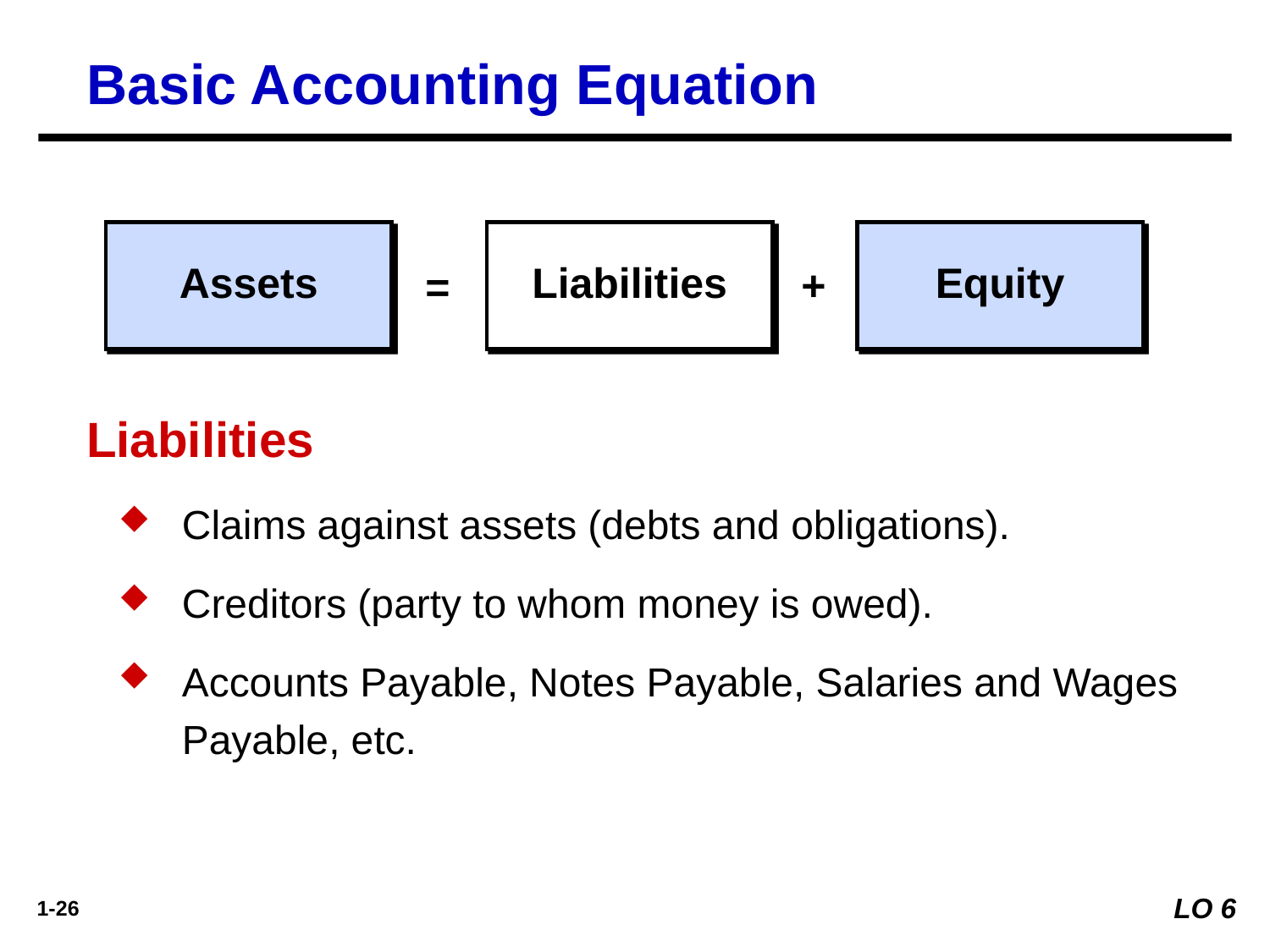

Basic Accounting Equation

Assets
Liabilities
Equity
+
=
Liabilities
Claims against assets (debts and obligations).
Creditors (party to whom money is owed).
Accounts Payable, Notes Payable, Salaries and Wages Payable, etc.

LO 6